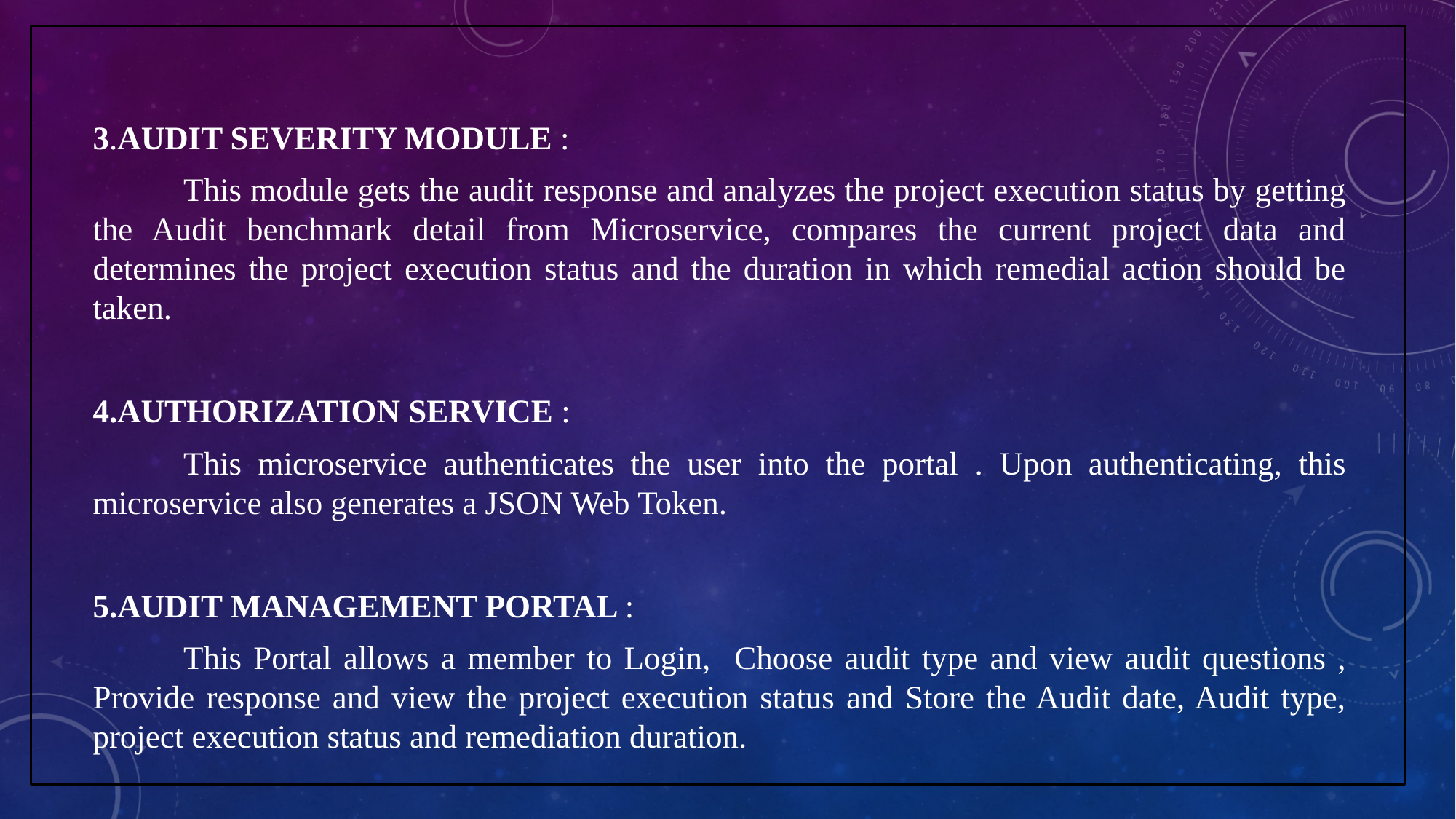

3.AUDIT SEVERITY MODULE :
	This module gets the audit response and analyzes the project execution status by getting the Audit benchmark detail from Microservice, compares the current project data and determines the project execution status and the duration in which remedial action should be taken.

4.AUTHORIZATION SERVICE :
	This microservice authenticates the user into the portal . Upon authenticating, this microservice also generates a JSON Web Token.

5.AUDIT MANAGEMENT PORTAL :
	This Portal allows a member to Login,  Choose audit type and view audit questions , Provide response and view the project execution status and Store the Audit date, Audit type, project execution status and remediation duration.